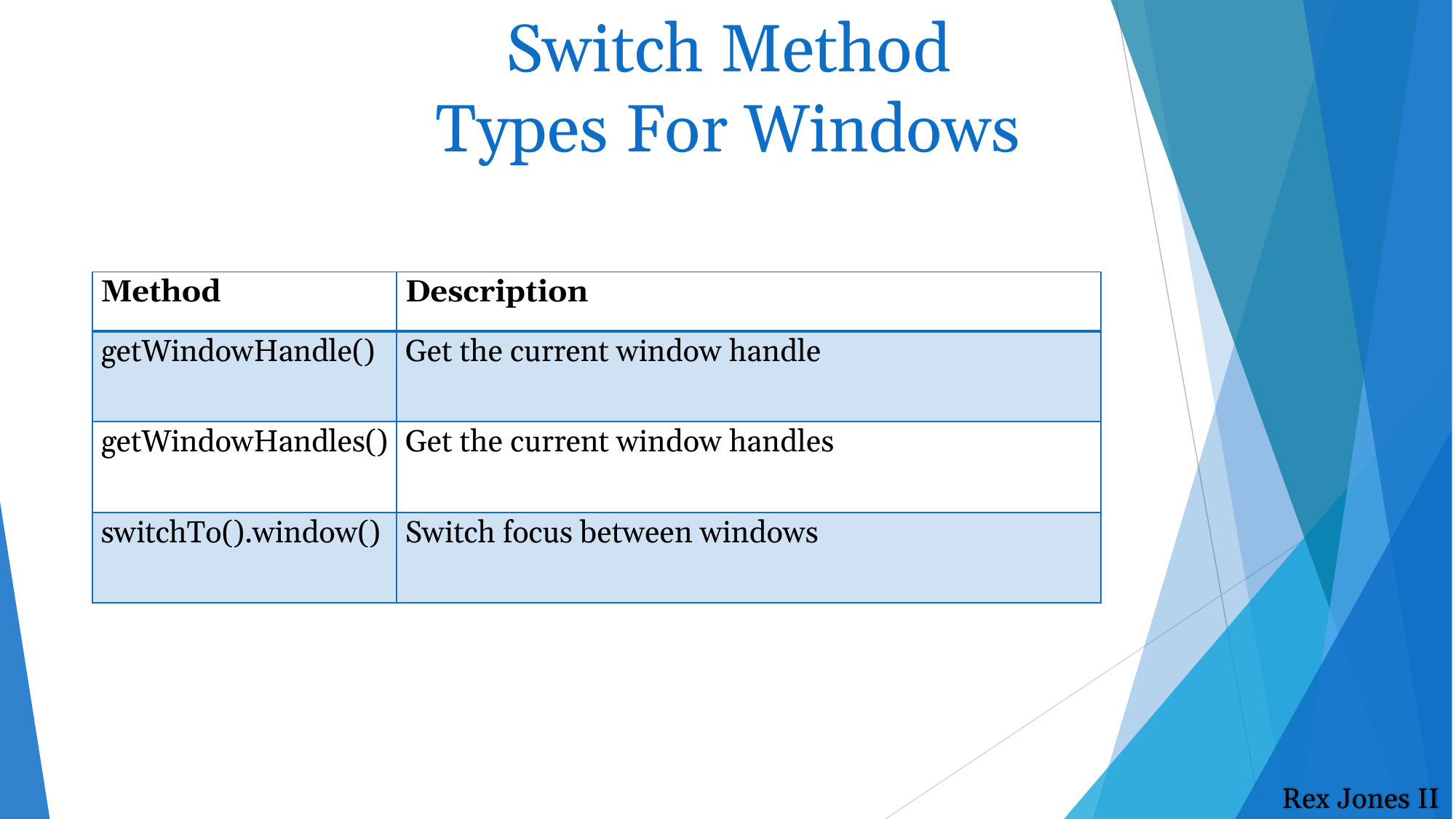

# Switch Method  Types For Windows
| Method | Description |
| --- | --- |
| getWindowHandle() | Get the current window handle |
| getWindowHandles() | Get the current window handles |
| switchTo().window() | Switch focus between windows |

Rex Jones II